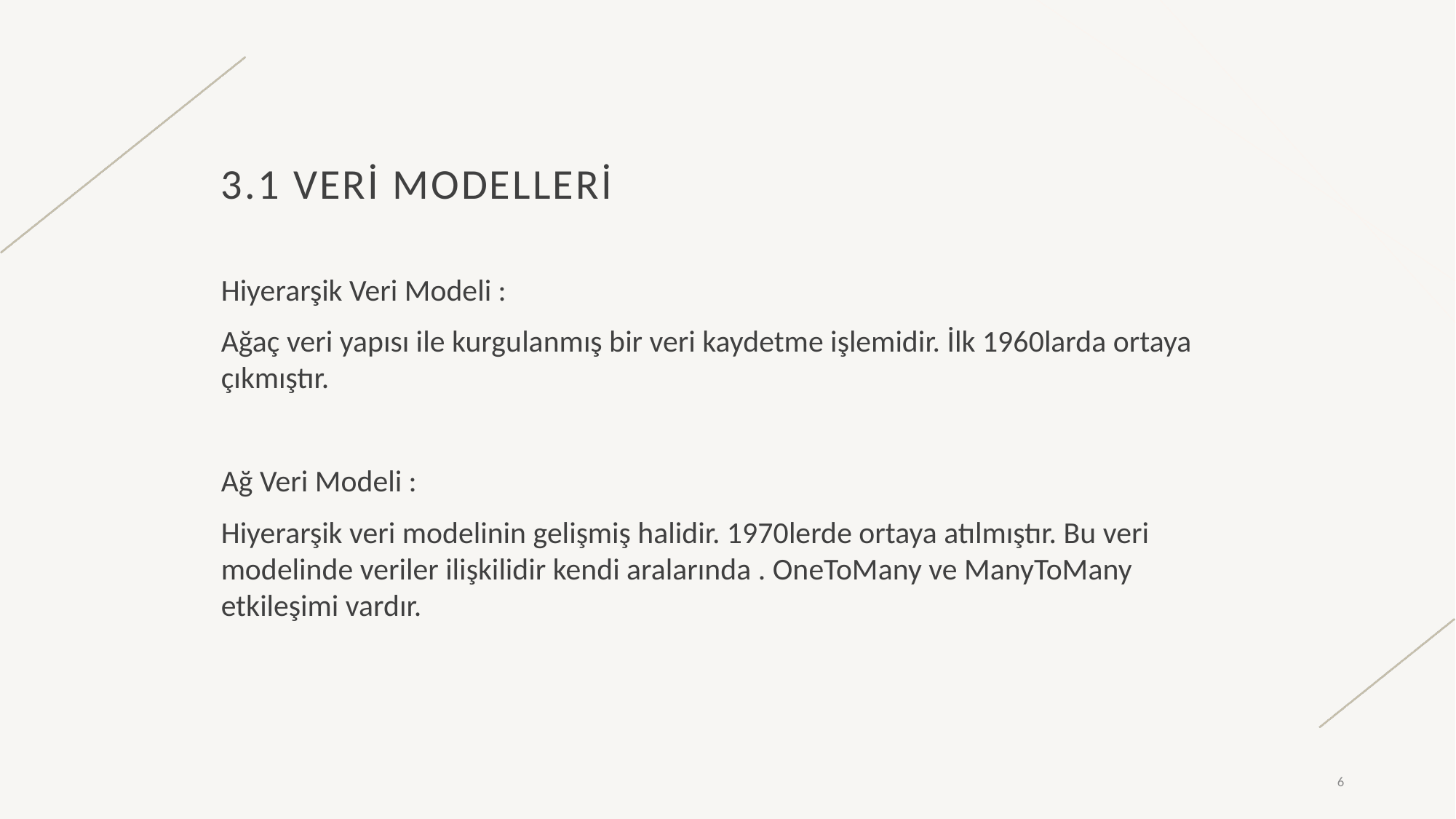

# 3.1 Veri MODELLERİ
Hiyerarşik Veri Modeli :
Ağaç veri yapısı ile kurgulanmış bir veri kaydetme işlemidir. İlk 1960larda ortaya çıkmıştır.

Ağ Veri Modeli :
Hiyerarşik veri modelinin gelişmiş halidir. 1970lerde ortaya atılmıştır. Bu veri modelinde veriler ilişkilidir kendi aralarında . OneToMany ve ManyToMany etkileşimi vardır.
6